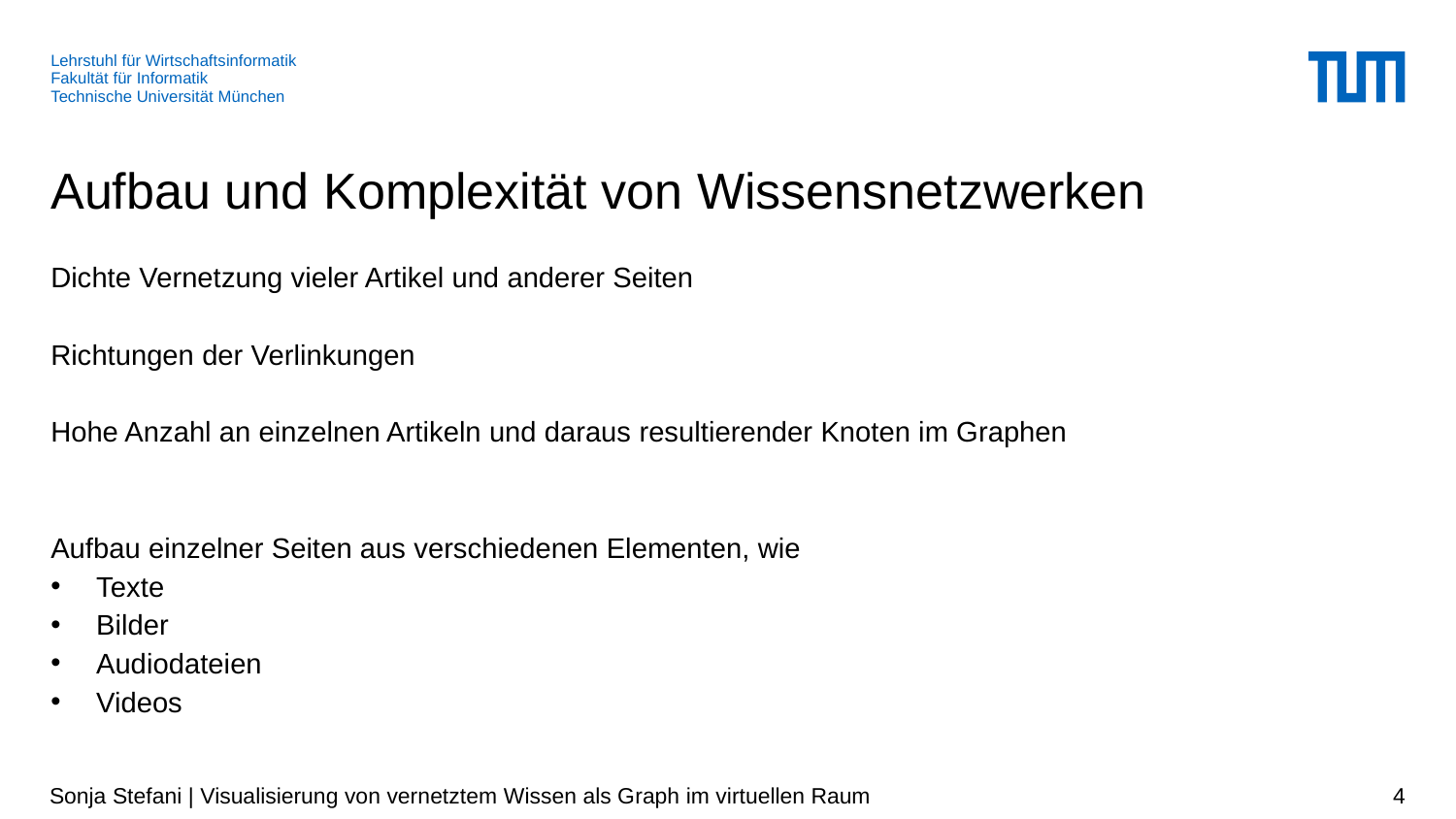

# Aufbau und Komplexität von Wissensnetzwerken
Dichte Vernetzung vieler Artikel und anderer Seiten

Richtungen der Verlinkungen

Hohe Anzahl an einzelnen Artikeln und daraus resultierender Knoten im Graphen

Aufbau einzelner Seiten aus verschiedenen Elementen, wie
Texte
Bilder
Audiodateien
Videos
Sonja Stefani | Visualisierung von vernetztem Wissen als Graph im virtuellen Raum
4